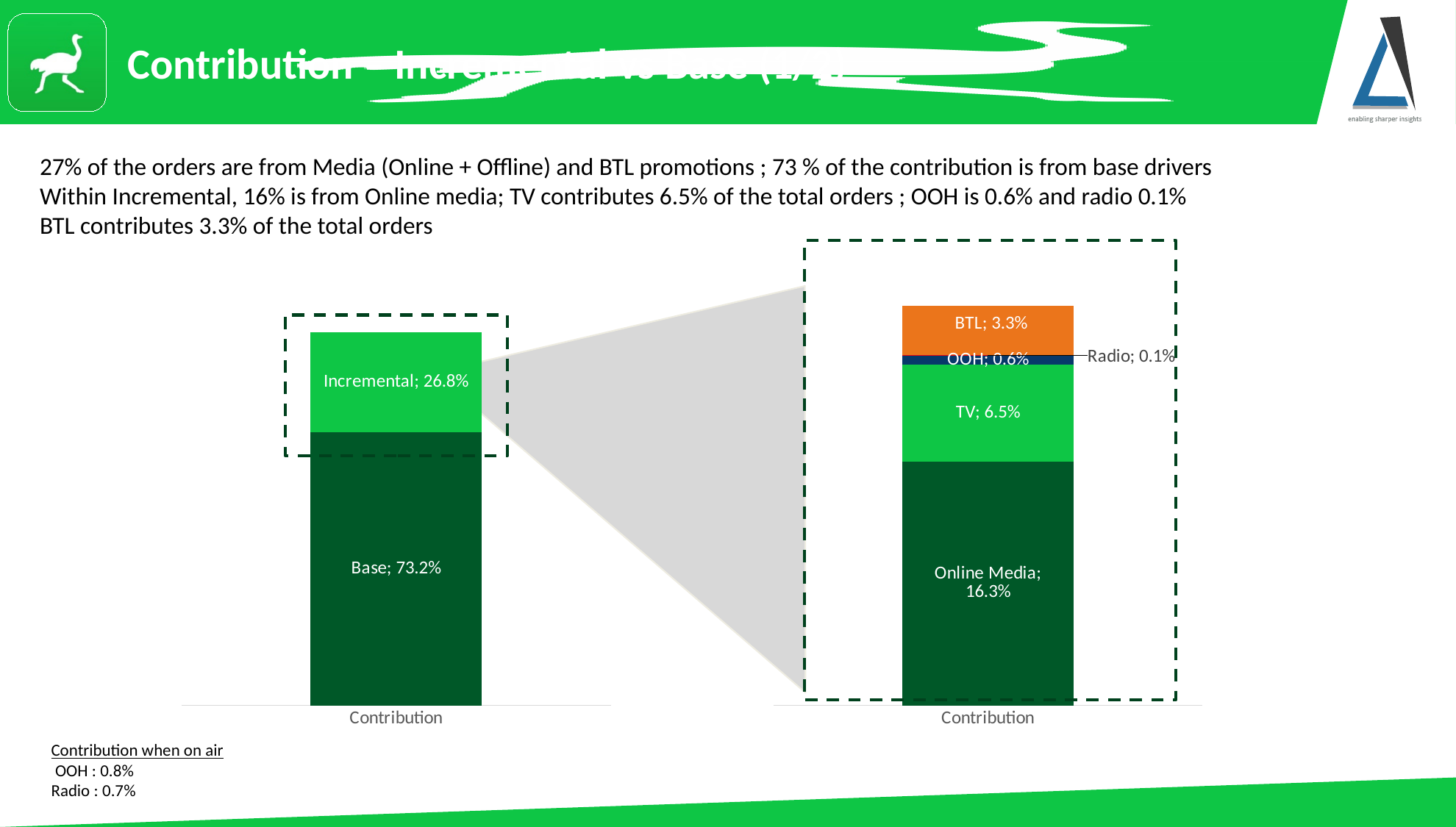

# Contribution – Incremental vs Base (1/2)
27% of the orders are from Media (Online + Offline) and BTL promotions ; 73 % of the contribution is from base drivers
Within Incremental, 16% is from Online media; TV contributes 6.5% of the total orders ; OOH is 0.6% and radio 0.1%
BTL contributes 3.3% of the total orders

### Chart

| Category | Base | Incremental |
|---|---|---|
| Contribution | 0.7322384556249967 | 0.2677615443750033 |

### Chart

| Category | Online Media | TV | OOH | Radio | BTL |
|---|---|---|---|---|---|
| Contribution | 0.16315715786330237 | 0.06507084575796518 | 0.0057350434922217456 | 0.0005558351152850745 | 0.03324266214622899 |

Contribution when on air
 OOH : 0.8%
Radio : 0.7%
7